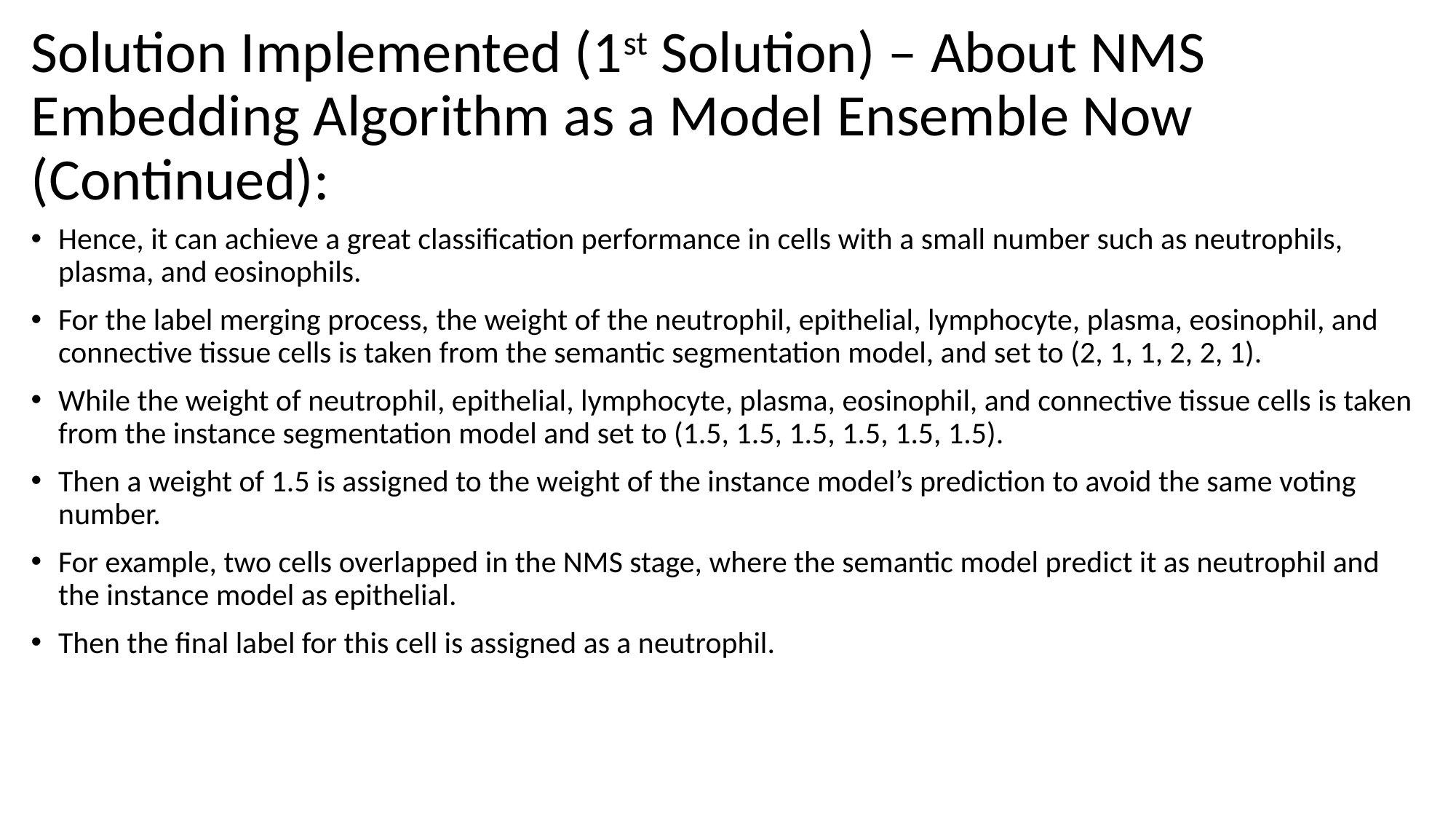

# Solution Implemented (1st Solution) – About NMS Embedding Algorithm as a Model Ensemble Now (Continued):
Hence, it can achieve a great classification performance in cells with a small number such as neutrophils, plasma, and eosinophils.
For the label merging process, the weight of the neutrophil, epithelial, lymphocyte, plasma, eosinophil, and connective tissue cells is taken from the semantic segmentation model, and set to (2, 1, 1, 2, 2, 1).
While the weight of neutrophil, epithelial, lymphocyte, plasma, eosinophil, and connective tissue cells is taken from the instance segmentation model and set to (1.5, 1.5, 1.5, 1.5, 1.5, 1.5).
Then a weight of 1.5 is assigned to the weight of the instance model’s prediction to avoid the same voting number.
For example, two cells overlapped in the NMS stage, where the semantic model predict it as neutrophil and the instance model as epithelial.
Then the final label for this cell is assigned as a neutrophil.